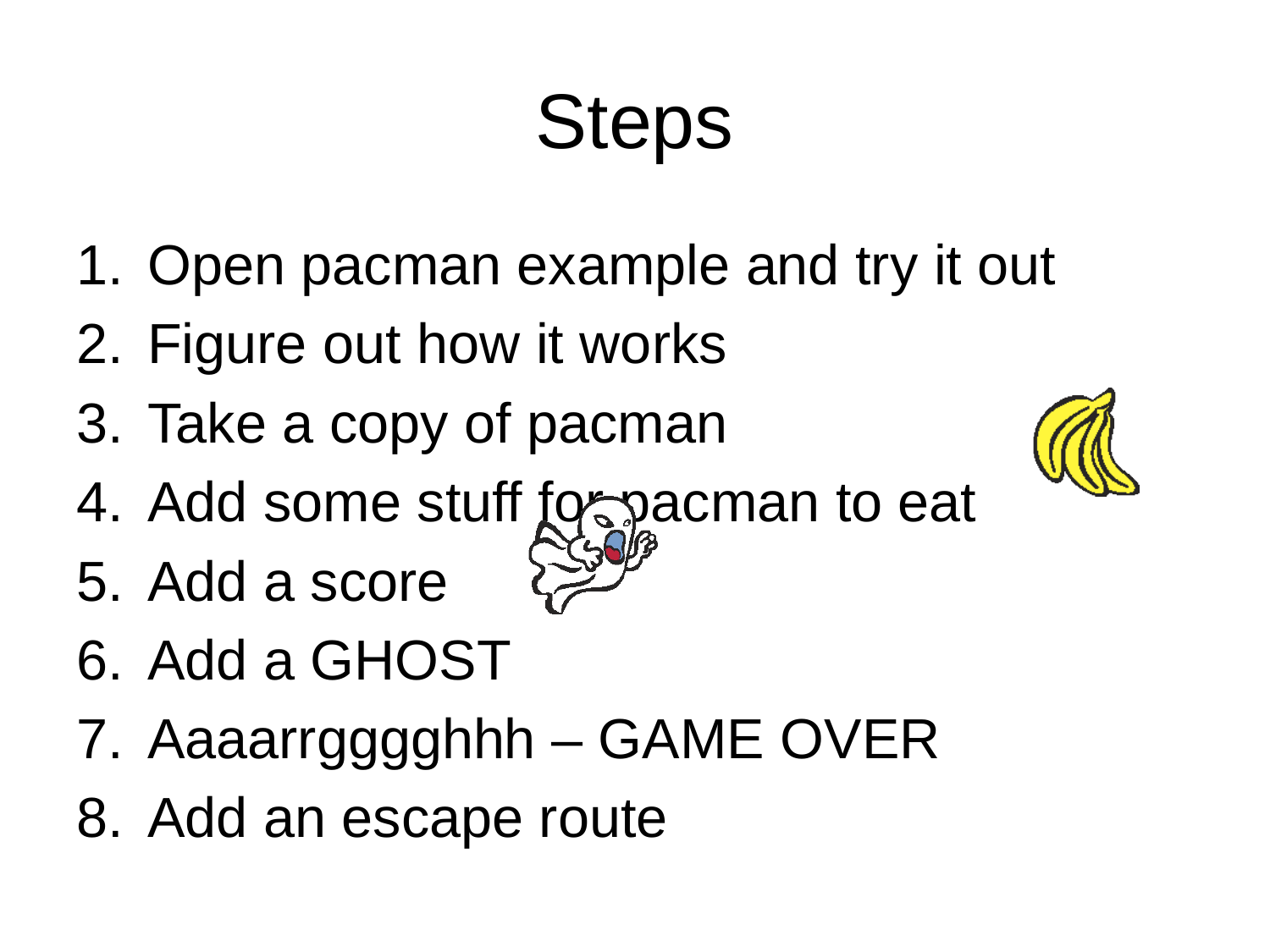

# Steps
Open pacman example and try it out
Figure out how it works
Take a copy of pacman
Add some stuff for pacman to eat
Add a score
Add a GHOST
Aaaarrgggghhh – GAME OVER
Add an escape route